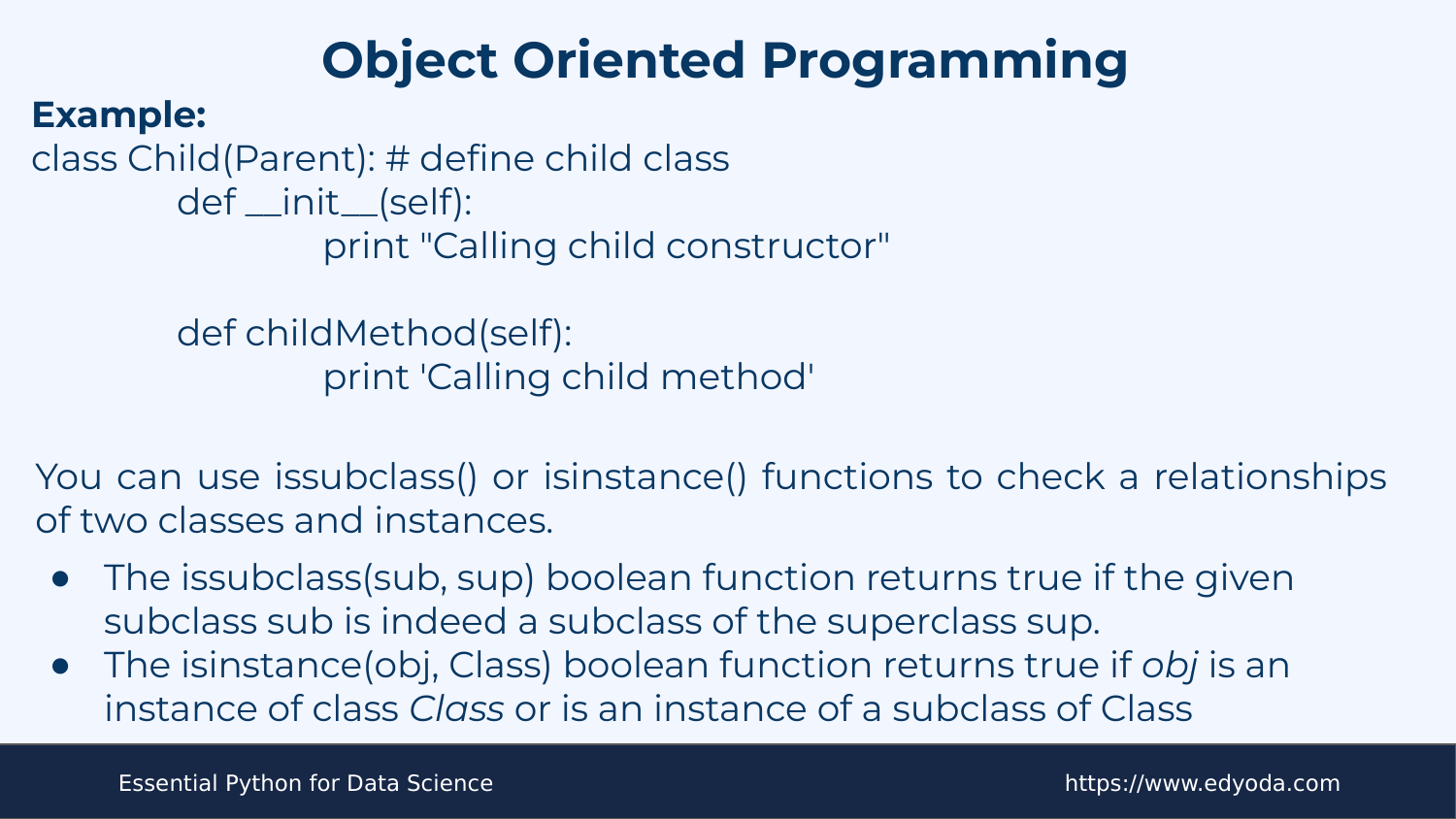

# Object Oriented Programming

Example:
class Child(Parent): # define child class
   	def __init__(self):
      		print "Calling child constructor"

   	def childMethod(self):
      		print 'Calling child method'

You can use issubclass() or isinstance() functions to check a relationships of two classes and instances.
The issubclass(sub, sup) boolean function returns true if the given subclass sub is indeed a subclass of the superclass sup.
The isinstance(obj, Class) boolean function returns true if obj is an instance of class Class or is an instance of a subclass of Class

Essential Python for Data Science
https://www.edyoda.com